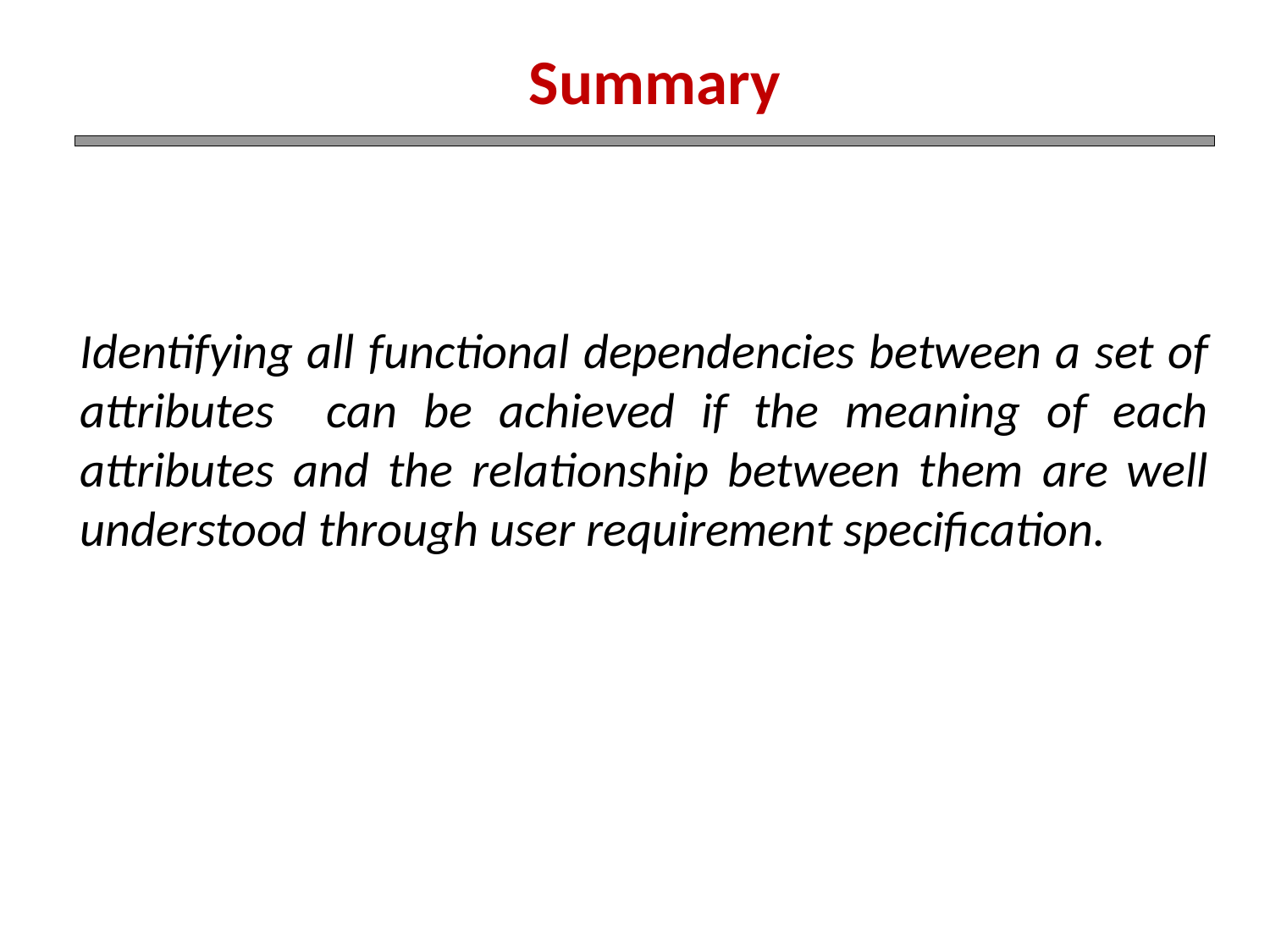

Summary

Identifying all functional dependencies between a set of attributes  can be achieved if the meaning of each attributes and the relationship between them are well understood through user requirement specification.